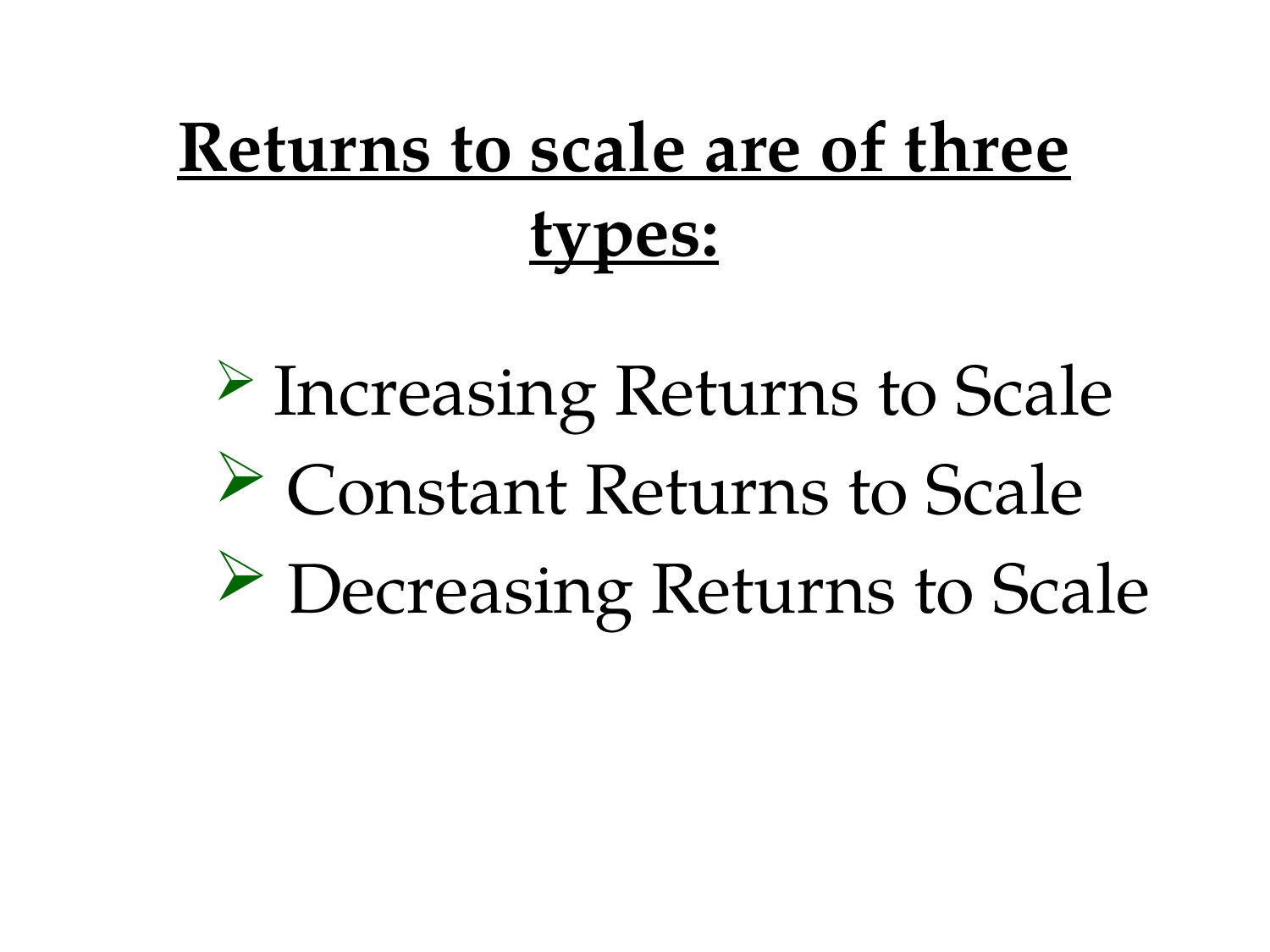

# Returns to scale are of three types:
 Increasing Returns to Scale
 Constant Returns to Scale
 Decreasing Returns to Scale